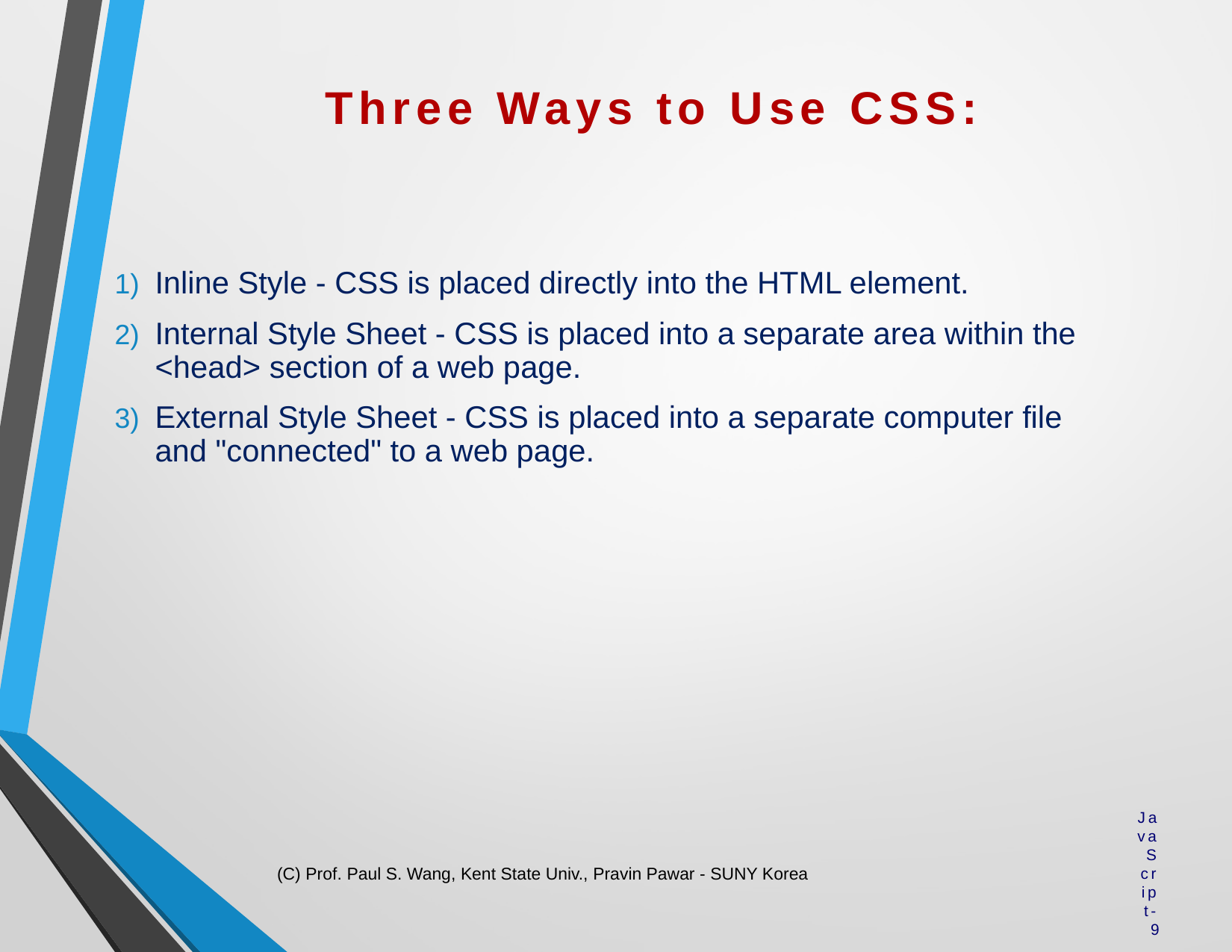

# Three Ways to Use CSS:
Inline Style - CSS is placed directly into the HTML element.
Internal Style Sheet - CSS is placed into a separate area within the <head> section of a web page.
External Style Sheet - CSS is placed into a separate computer file and "connected" to a web page.

(C) Prof. Paul S. Wang, Kent State Univ., Pravin Pawar - SUNY Korea
9